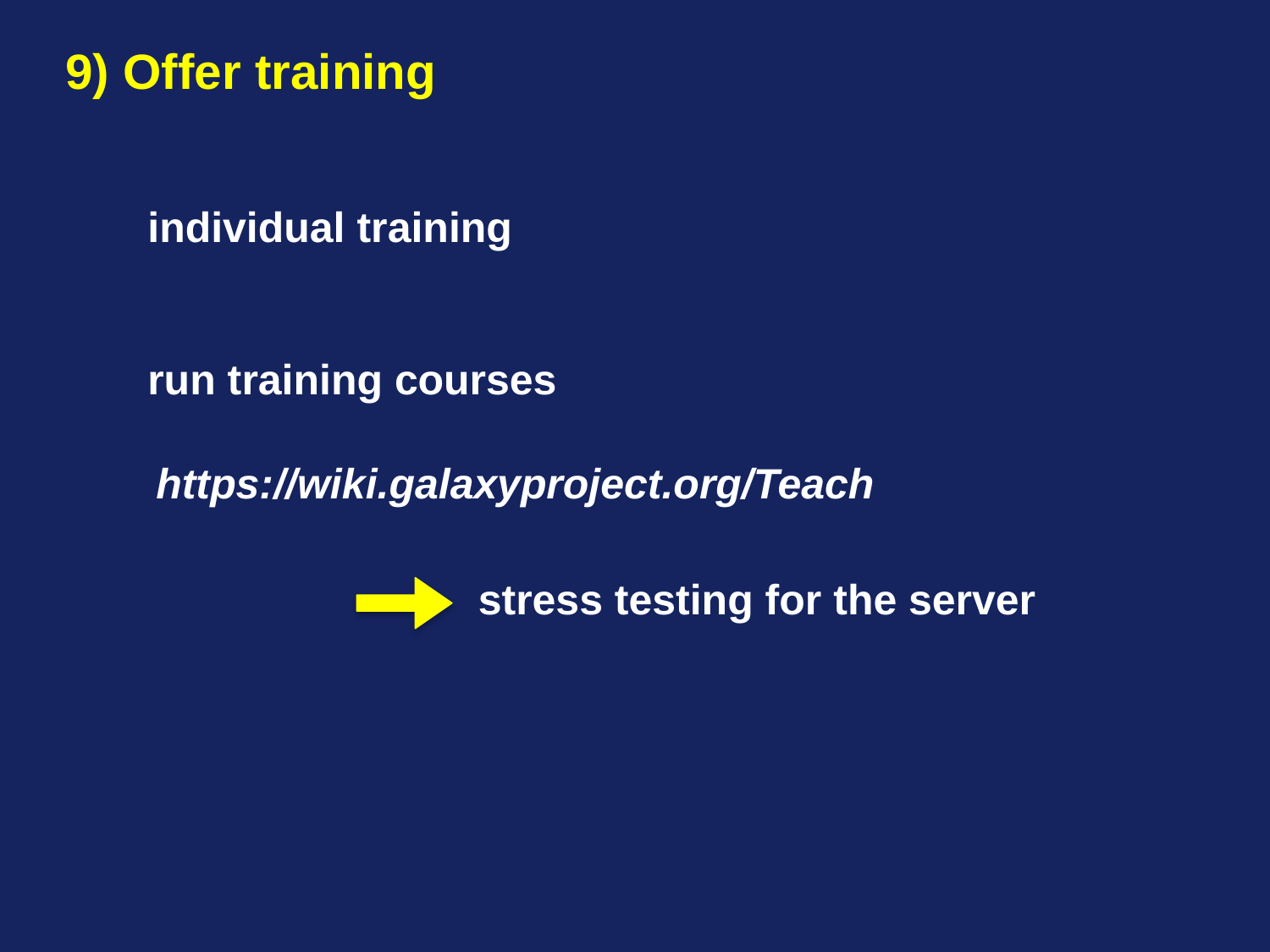

9) Offer training
individual training
run training courses
https://wiki.galaxyproject.org/Teach
stress testing for the server